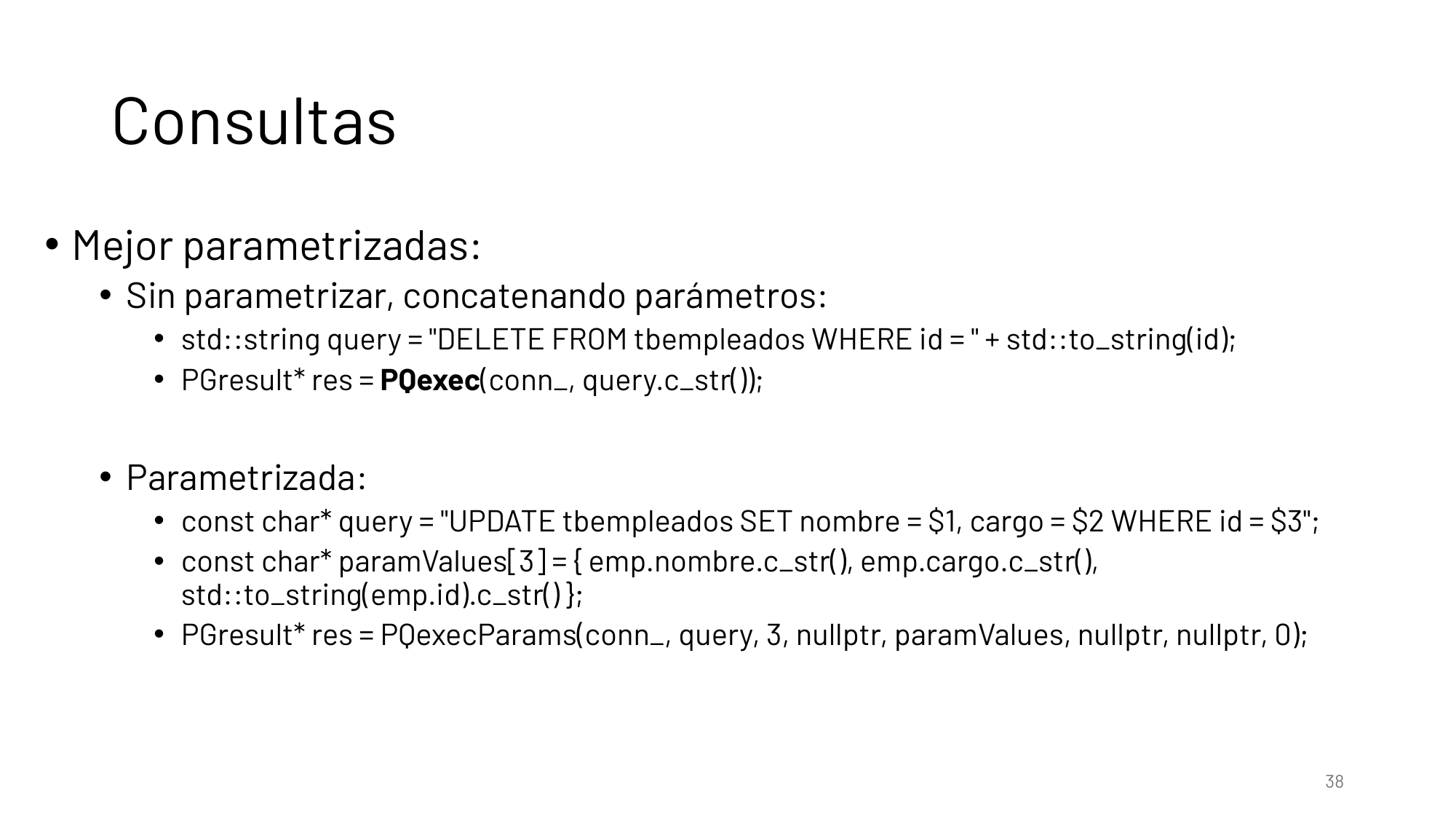

# Consultas
Mejor parametrizadas:
Sin parametrizar, concatenando parámetros:
std::string query = "DELETE FROM tbempleados WHERE id = " + std::to_string(id);
PGresult* res = PQexec(conn_, query.c_str());

Parametrizada:
const char* query = "UPDATE tbempleados SET nombre = $1, cargo = $2 WHERE id = $3";
const char* paramValues[3] = { emp.nombre.c_str(), emp.cargo.c_str(), std::to_string(emp.id).c_str() };
PGresult* res = PQexecParams(conn_, query, 3, nullptr, paramValues, nullptr, nullptr, 0);

38